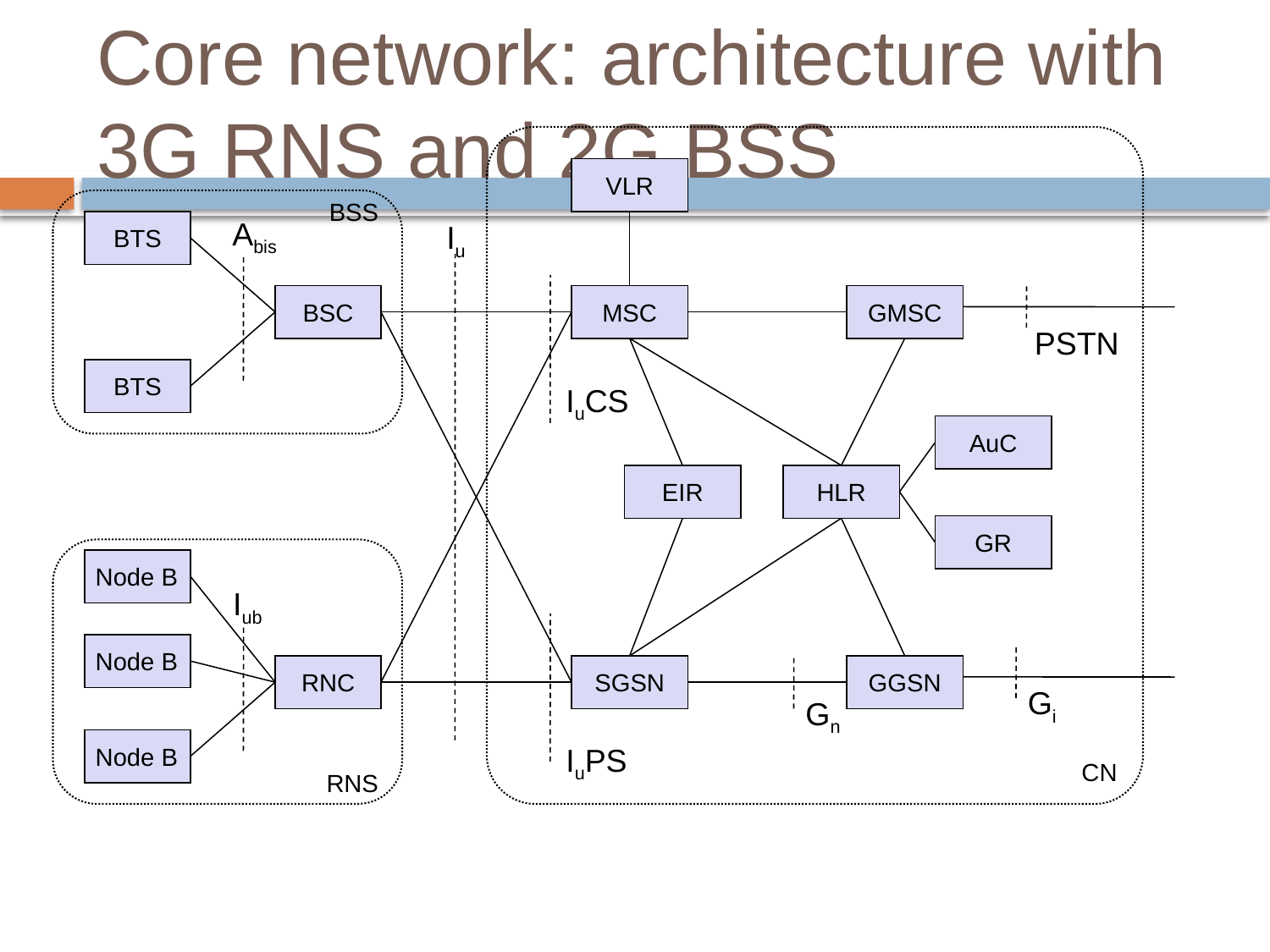

# Core network: architecture with 3G RNS and 2G BSS

VLR

BSS
Abis
BTS
Iu

BSC
MSC
GMSC

PSTN
Node B
BTS
IuCS

AuC
EIR
HLR
GR

Node B
Iub

Node B

RNC
SGSN

GGSN

Gi
Gn
Node B
Node B
IuPS

CN
RNS